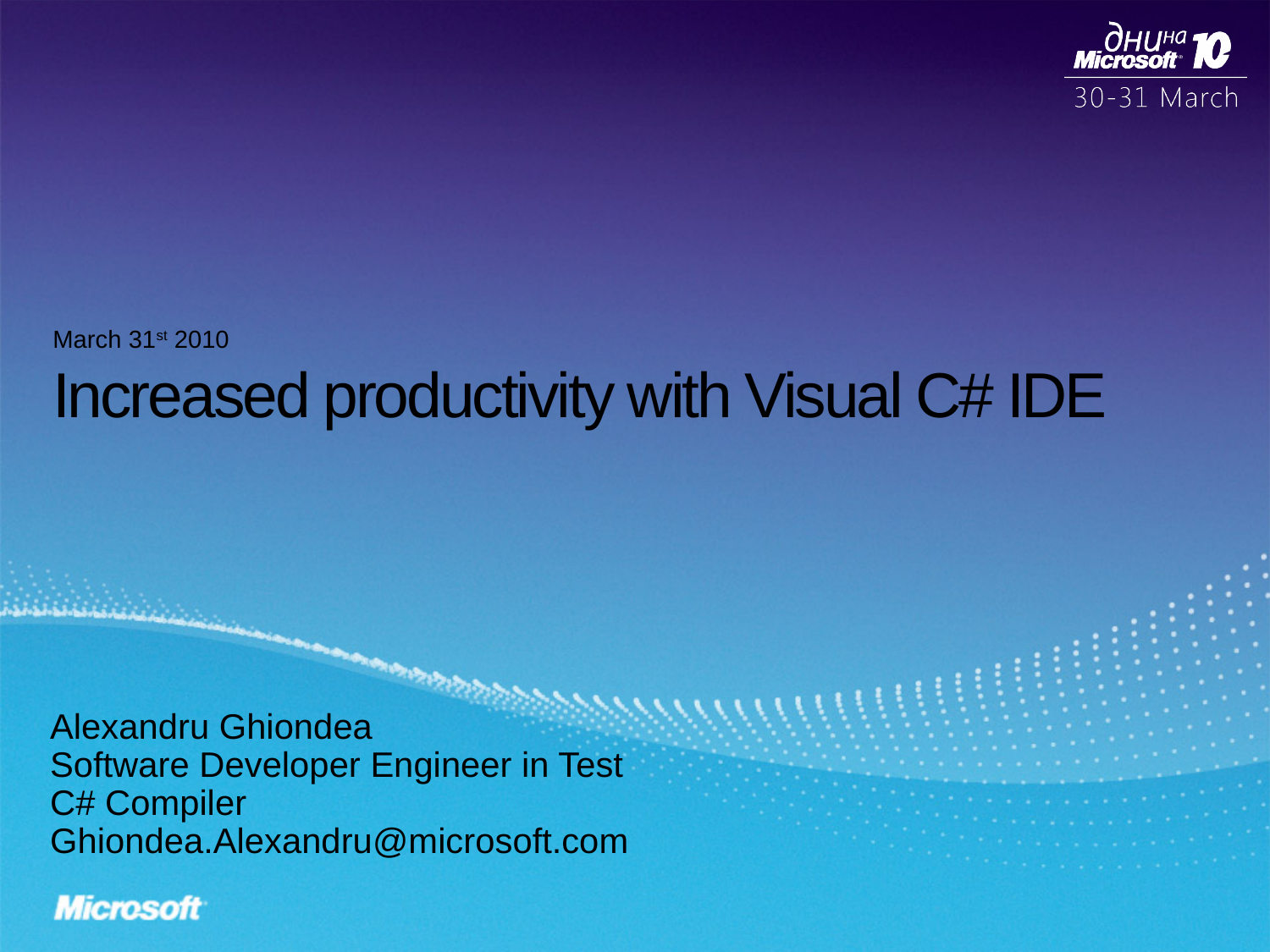

March 31st 2010
# Increased productivity with Visual C# IDE
Alexandru Ghiondea
Software Developer Engineer in Test
C# Compiler
Ghiondea.Alexandru@microsoft.com